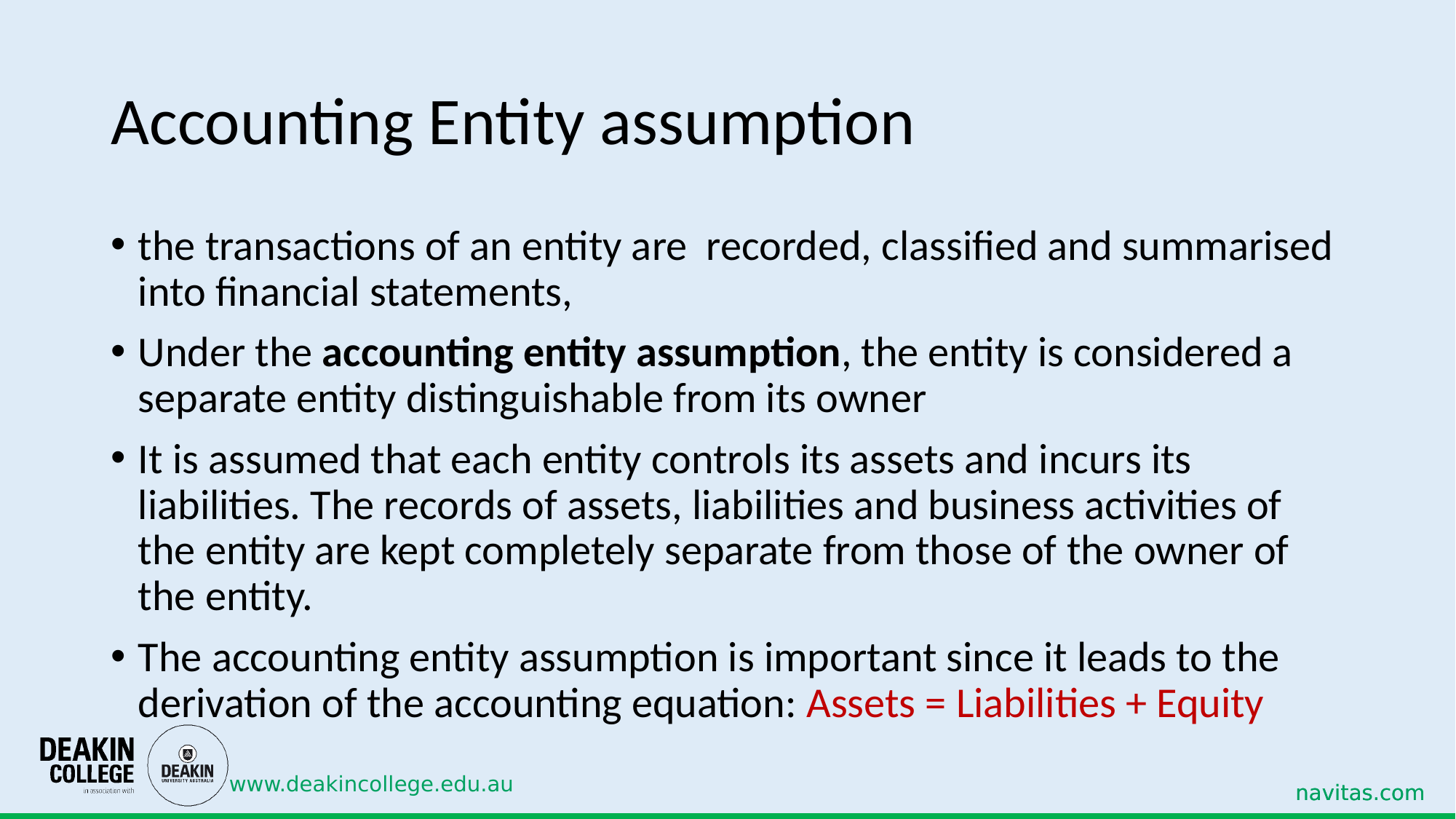

# Accounting Entity assumption
the transactions of an entity are  recorded, classified and summarised into financial statements,
Under the accounting entity assumption, the entity is considered a separate entity distinguishable from its owner
It is assumed that each entity controls its assets and incurs its liabilities. The records of assets, liabilities and business activities of the entity are kept completely separate from those of the owner of the entity.
The accounting entity assumption is important since it leads to the derivation of the accounting equation: Assets = Liabilities + Equity